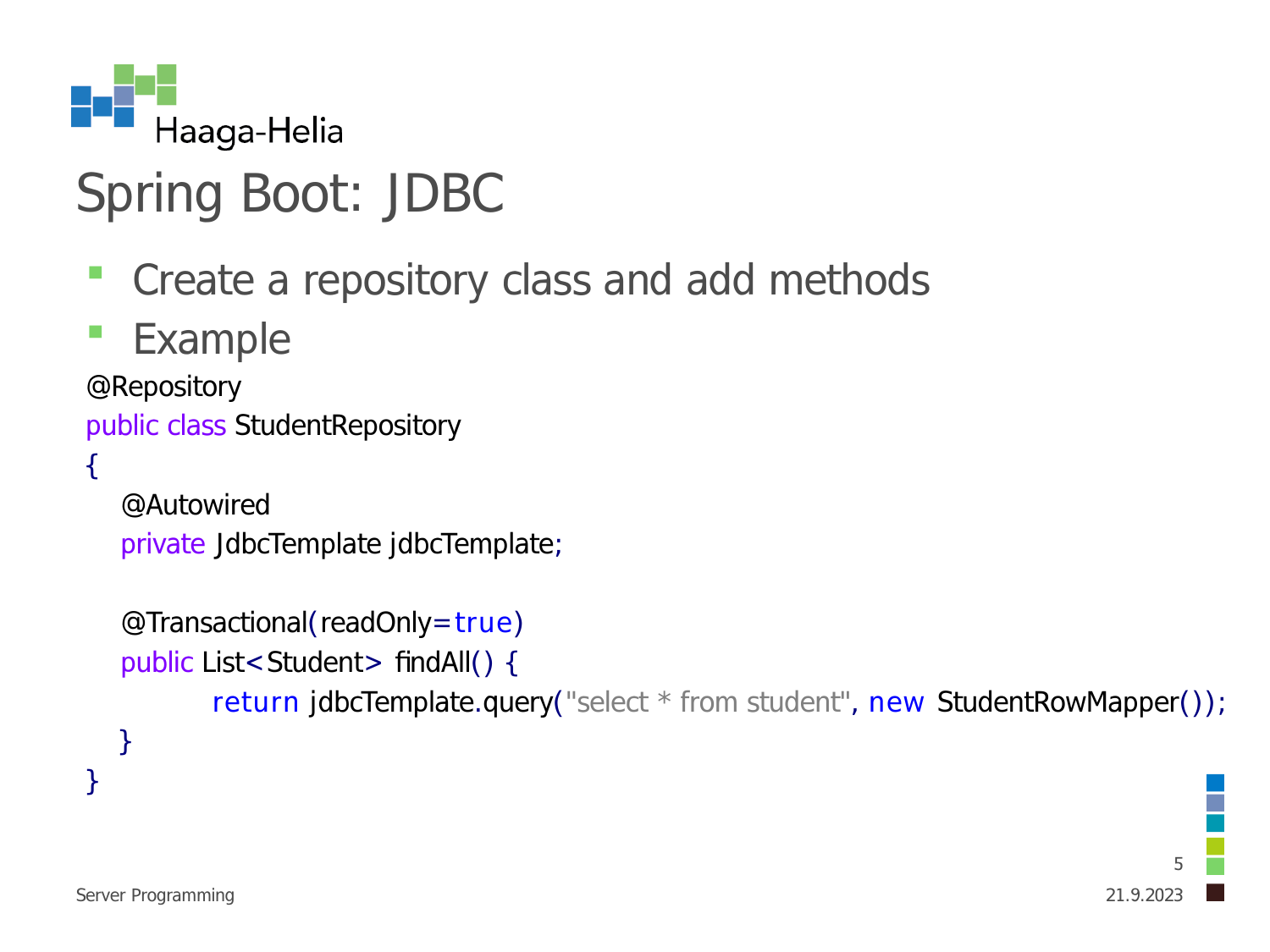

# Spring Boot: JDBC
Create a repository class and add methods
Example
@Repository
public class StudentRepository
{
    @Autowired
    private JdbcTemplate jdbcTemplate;

    @Transactional(readOnly=true)
    public List<Student> findAll() {
	return jdbcTemplate.query("select * from student", new StudentRowMapper());
    }
}
5
Server Programming
21.9.2023